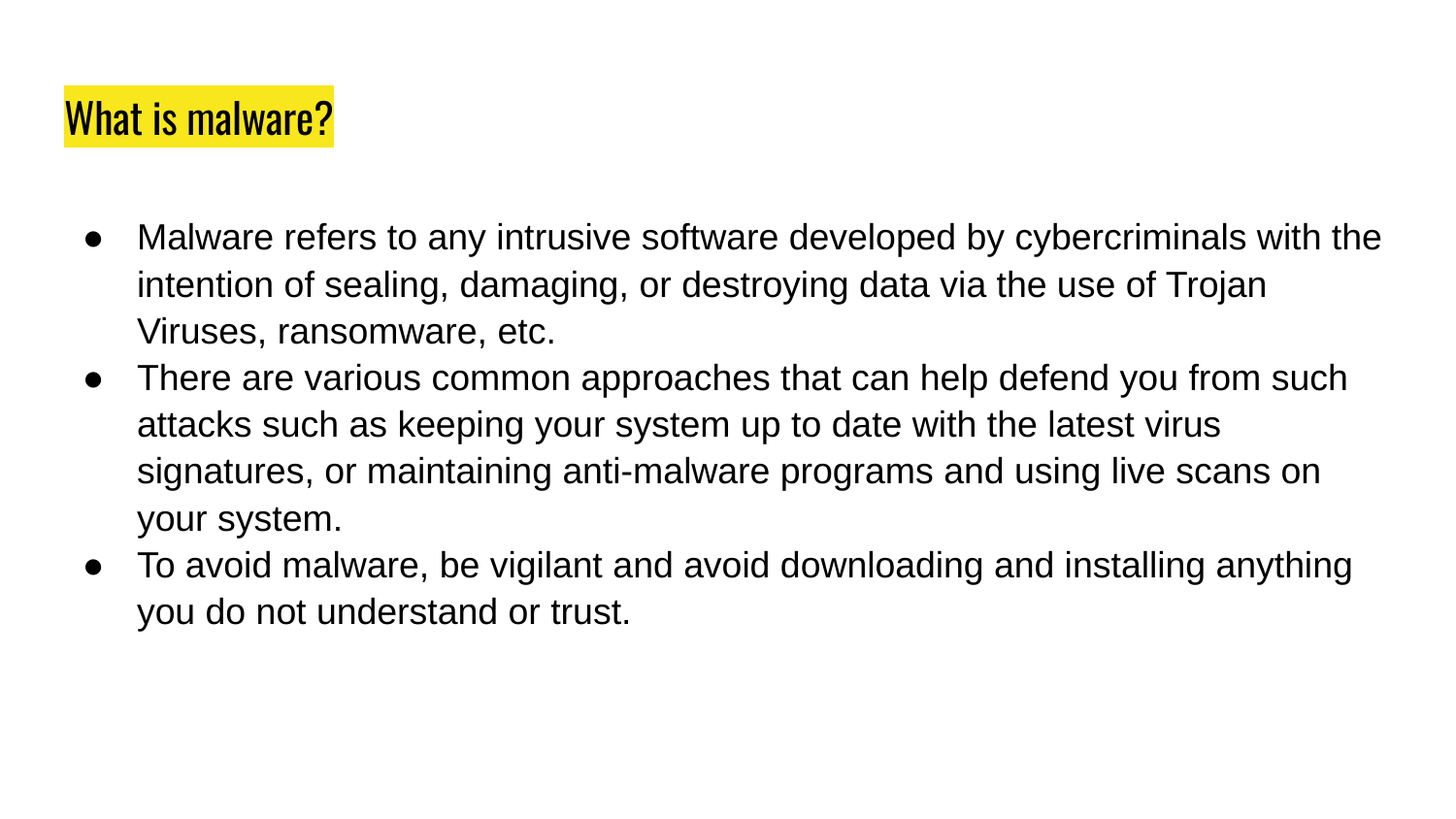

# What is malware?
Malware refers to any intrusive software developed by cybercriminals with the intention of sealing, damaging, or destroying data via the use of Trojan Viruses, ransomware, etc.
There are various common approaches that can help defend you from such attacks such as keeping your system up to date with the latest virus signatures, or maintaining anti-malware programs and using live scans on your system.
To avoid malware, be vigilant and avoid downloading and installing anything you do not understand or trust.